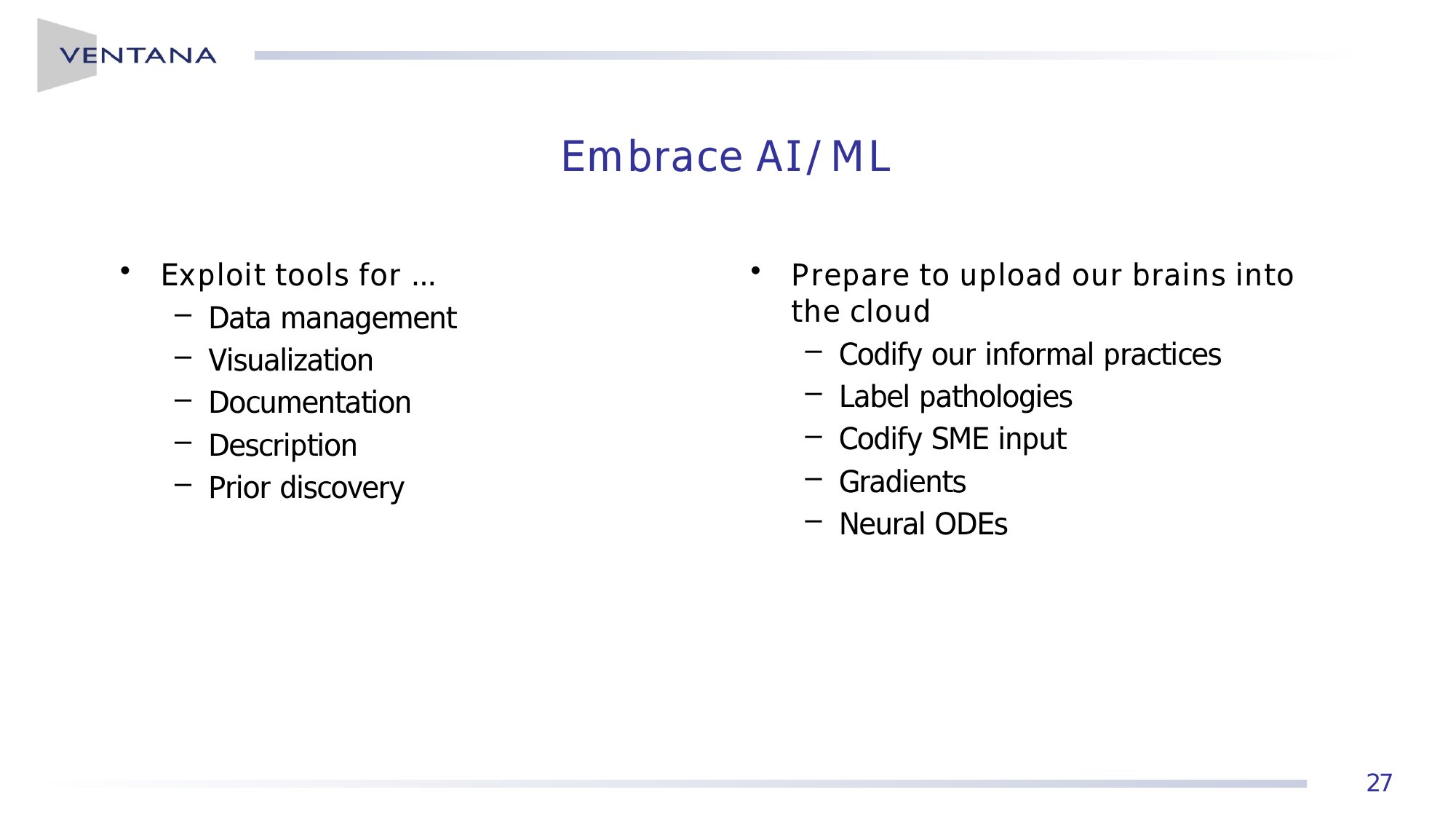

# Embrace AI/ML
Exploit tools for …
Data management
Visualization
Documentation
Description
Prior discovery
Prepare to upload our brains into the cloud
Codify our informal practices
Label pathologies
Codify SME input
Gradients
Neural ODEs